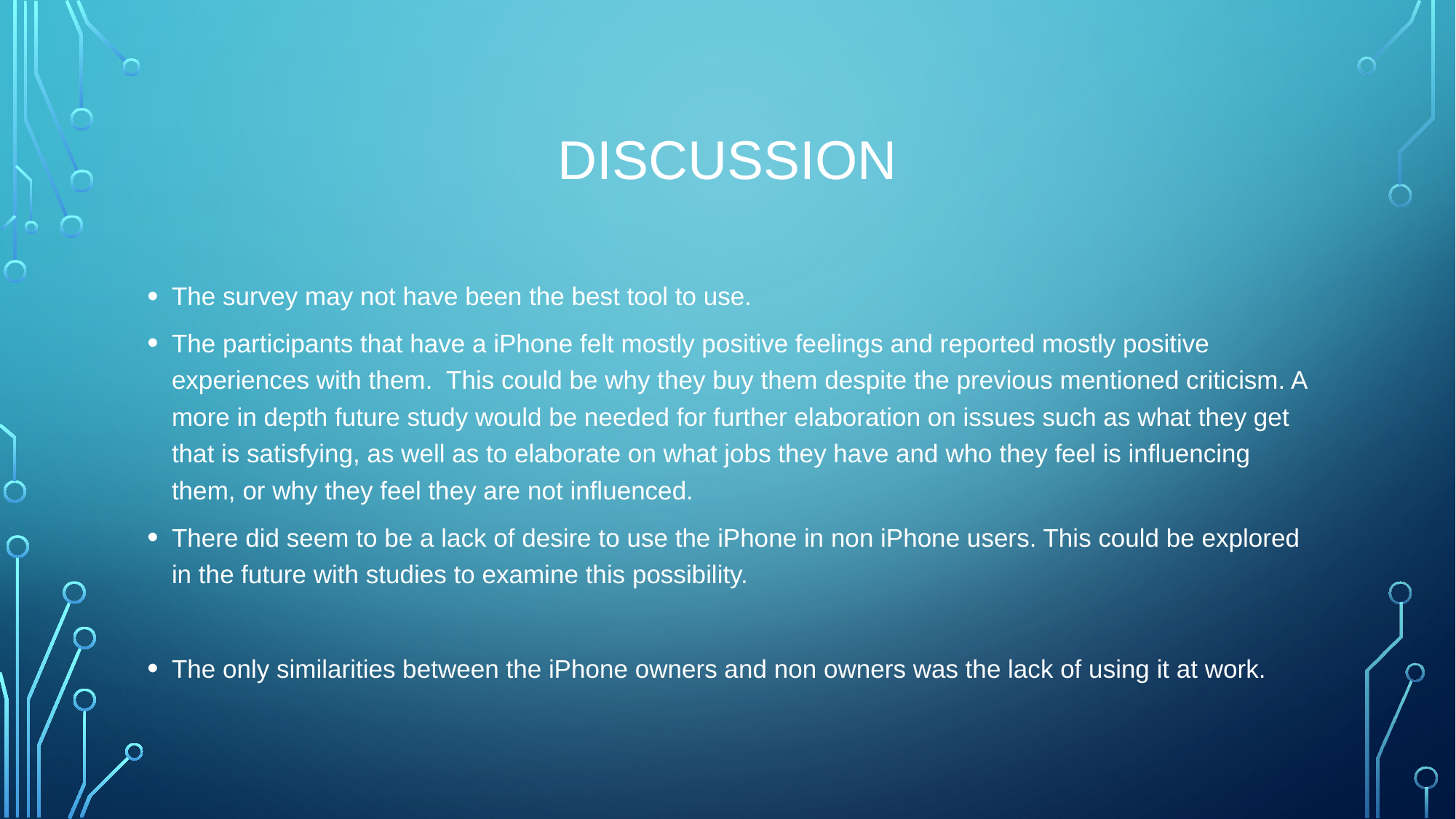

# Discussion
The survey may not have been the best tool to use.
The participants that have a iPhone felt mostly positive feelings and reported mostly positive experiences with them.  This could be why they buy them despite the previous mentioned criticism. A more in depth future study would be needed for further elaboration on issues such as what they get that is satisfying, as well as to elaborate on what jobs they have and who they feel is influencing them, or why they feel they are not influenced.
There did seem to be a lack of desire to use the iPhone in non iPhone users. This could be explored in the future with studies to examine this possibility.

The only similarities between the iPhone owners and non owners was the lack of using it at work.